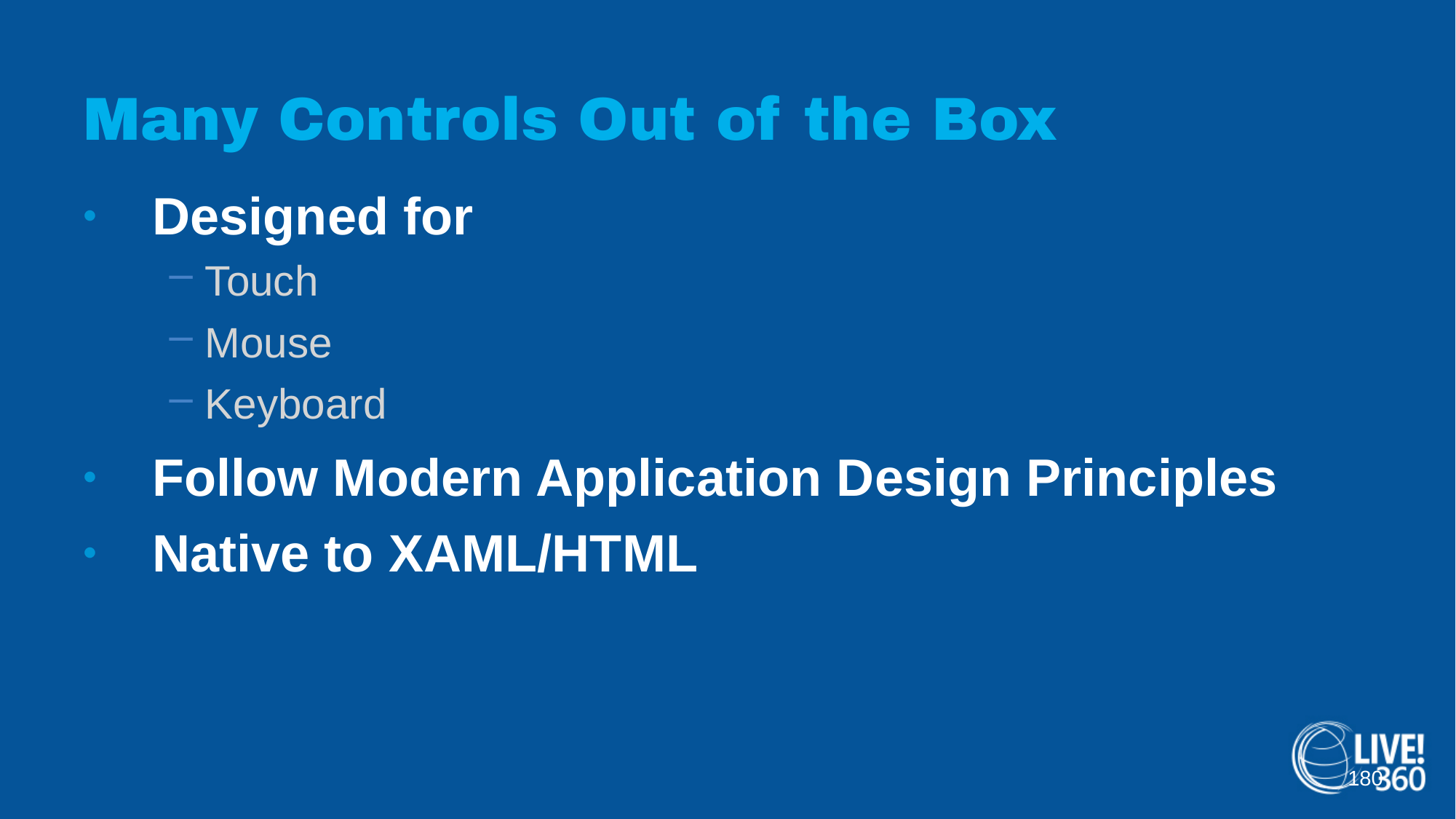

# Many Controls Out of the Box
Designed for
Touch
Mouse
Keyboard
Follow Modern Application Design Principles
Native to XAML/HTML

180